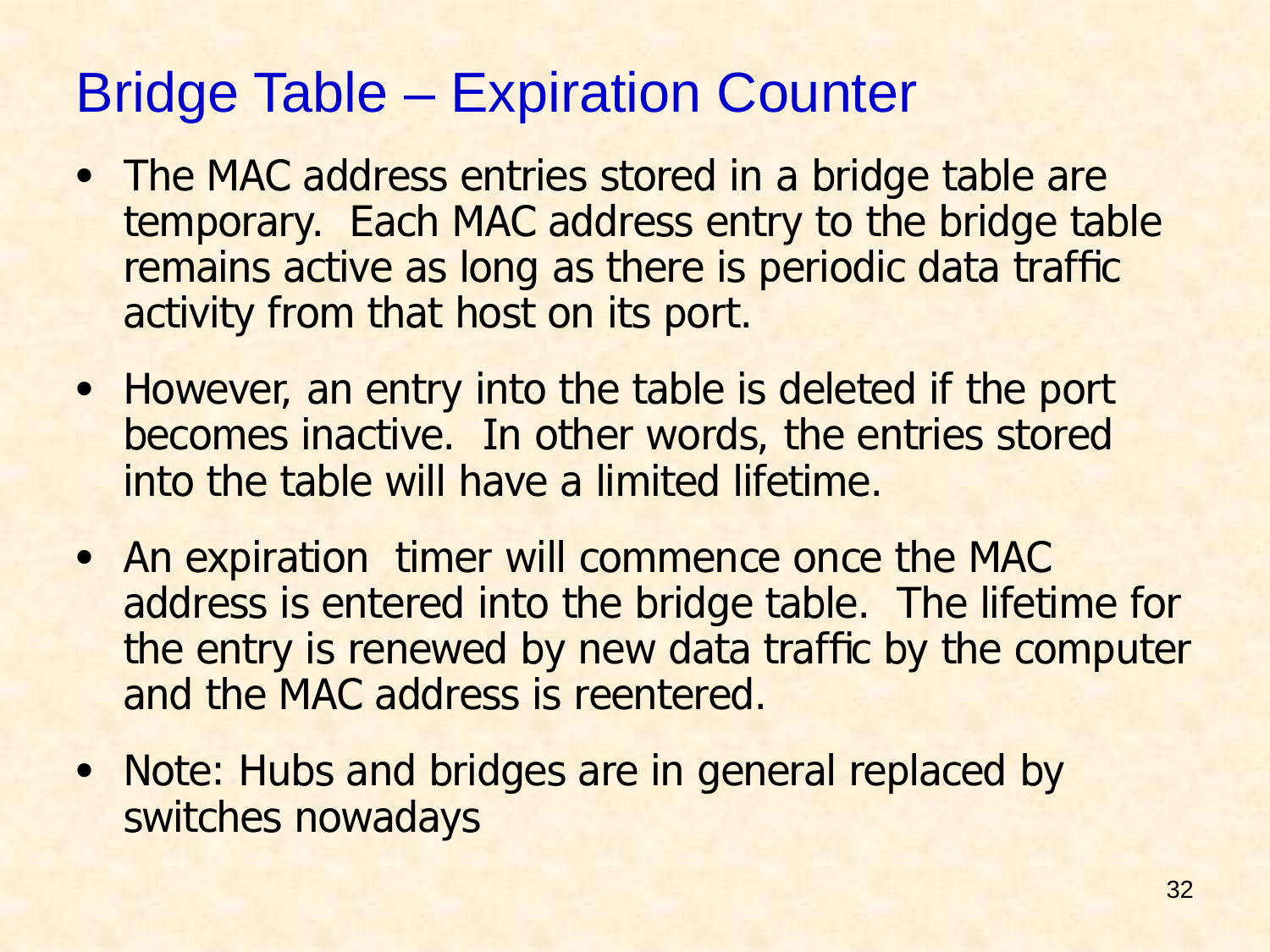

Bridge Table – Expiration Counter
The MAC address entries stored in a bridge table are temporary.  Each MAC address entry to the bridge table remains active as long as there is periodic data traffic activity from that host on its port.

However, an entry into the table is deleted if the port becomes inactive.  In other words, the entries stored into the table will have a limited lifetime.

An expiration  timer will commence once the MAC address is entered into the bridge table.  The lifetime for the entry is renewed by new data traffic by the computer and the MAC address is reentered.

Note: Hubs and bridges are in general replaced by switches nowadays
32